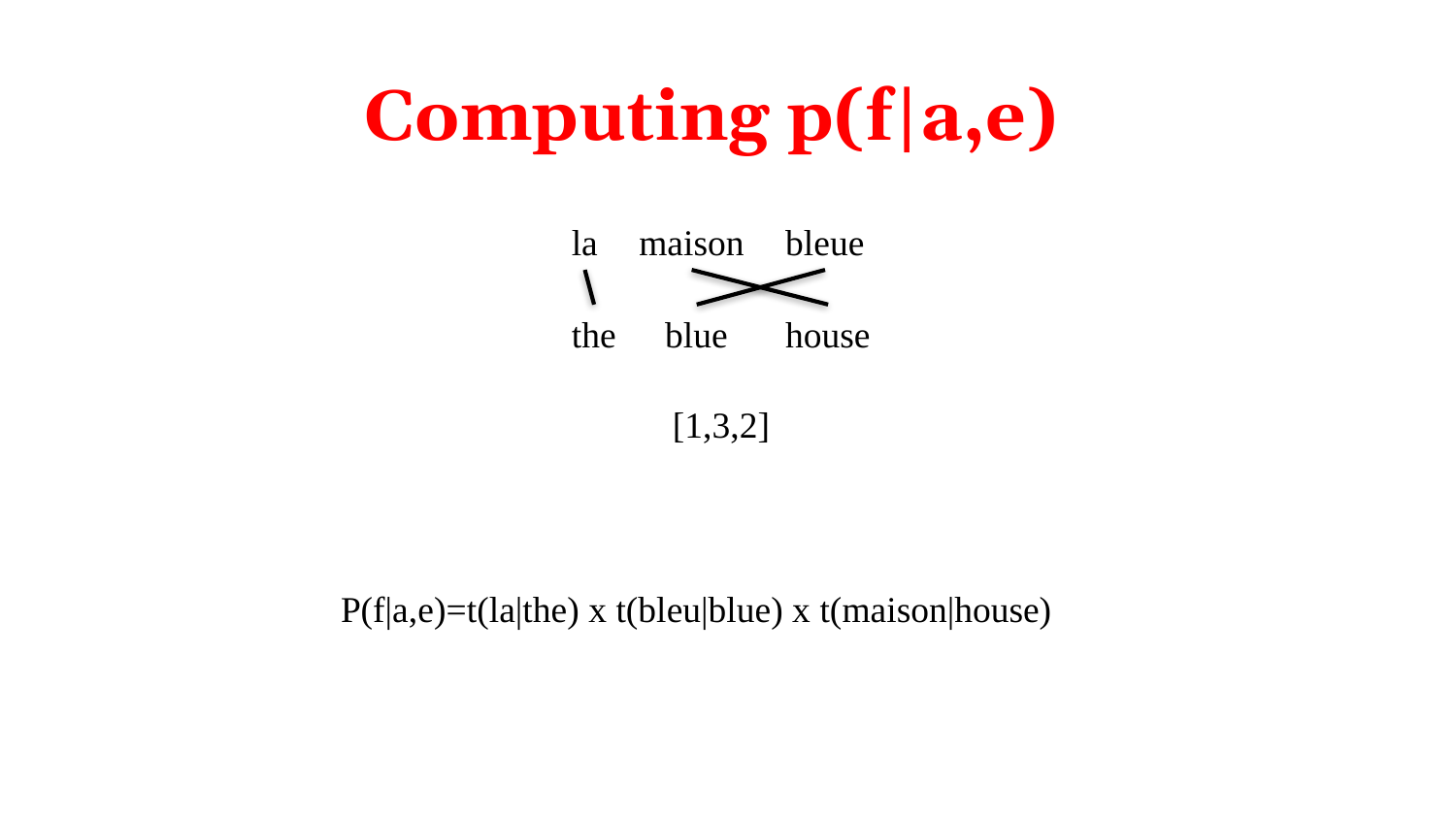

# Computing p(f|a,e)
la
maison
bleue
the
blue
house
[1,3,2]
P(f|a,e)=t(la|the) x t(bleu|blue) x t(maison|house)